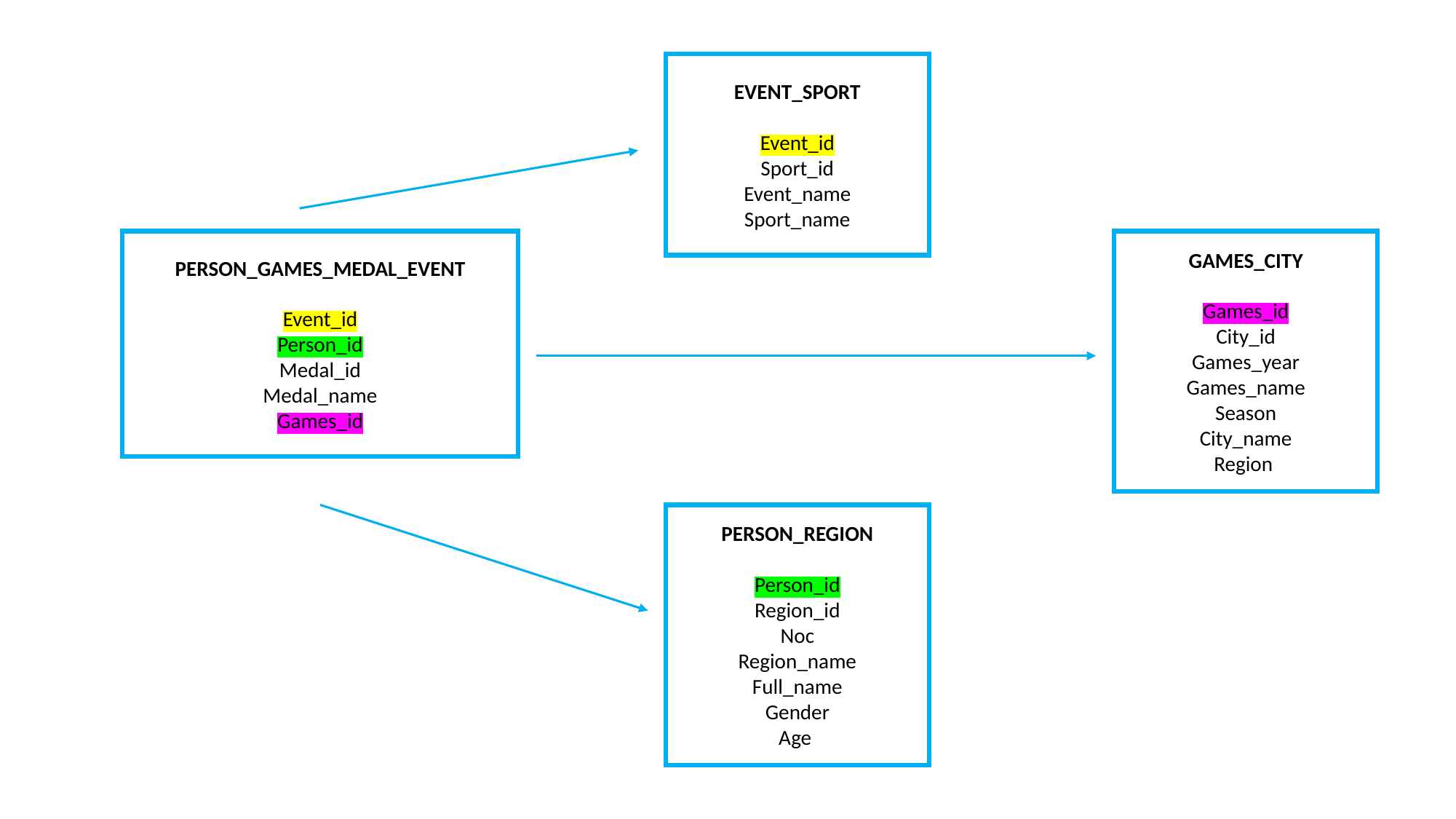

EVENT_SPORT

Event_id
Sport_id
Event_name
Sport_name
PERSON_GAMES_MEDAL_EVENT

Event_id
Person_id
Medal_id
Medal_name
Games_id
GAMES_CITY

Games_id
City_id
Games_year
Games_name
Season
City_name
Region
PERSON_REGION

Person_id
Region_id
Noc
Region_name
Full_name
Gender
Age